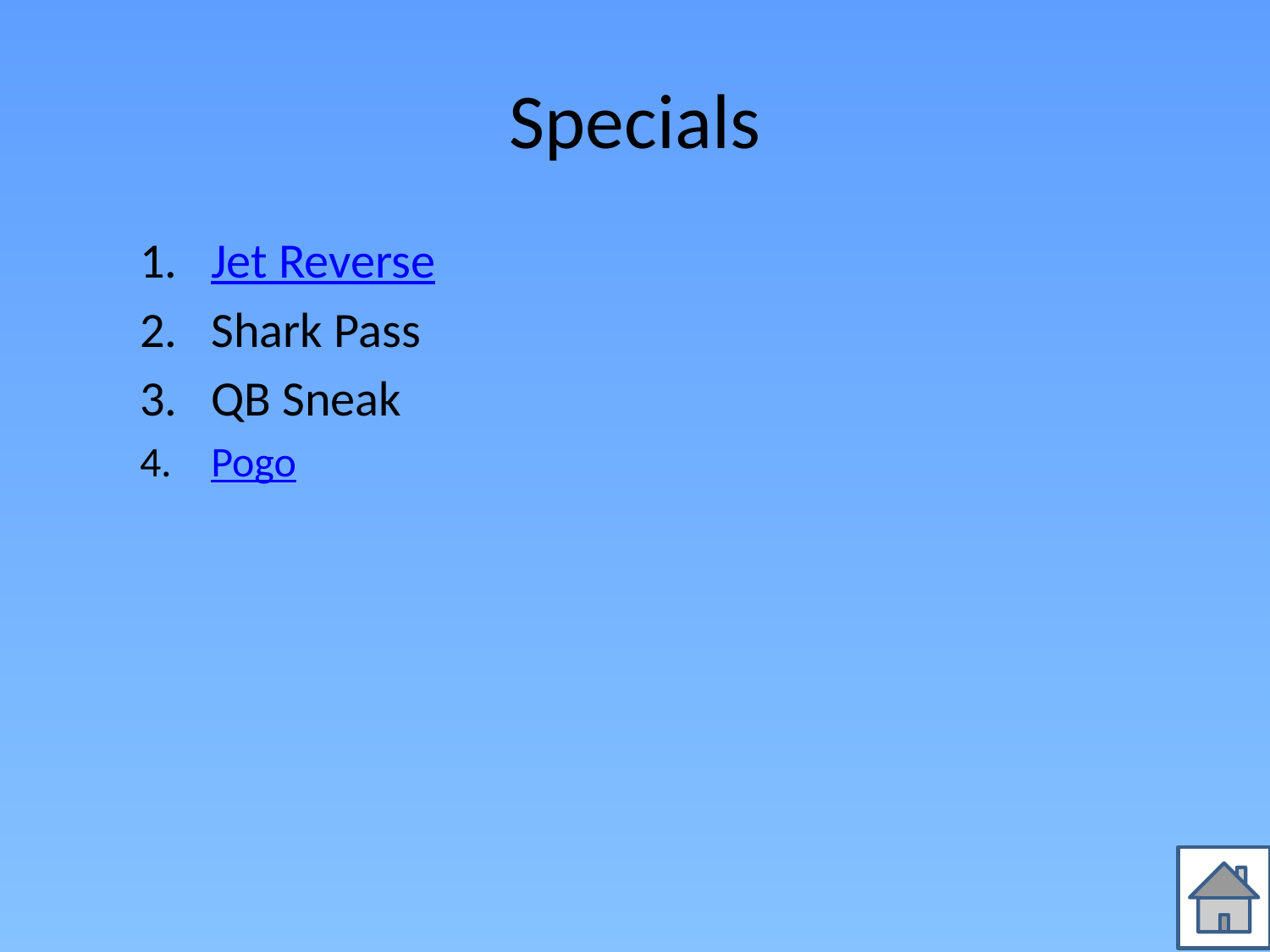

# Specials
Jet Reverse
Shark Pass
QB Sneak
Pogo